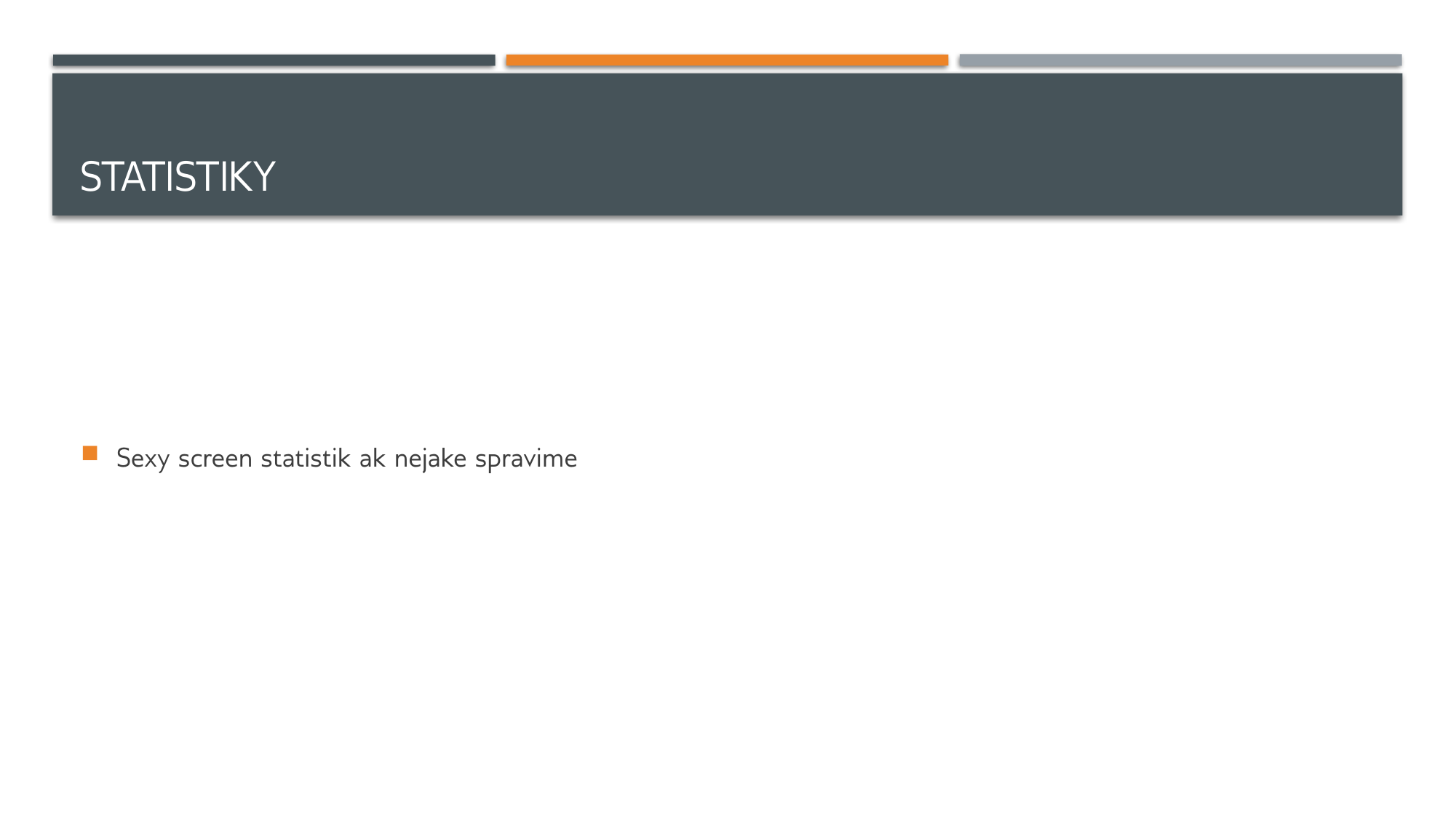

# statistiky
Sexy screen statistik ak nejake spravime